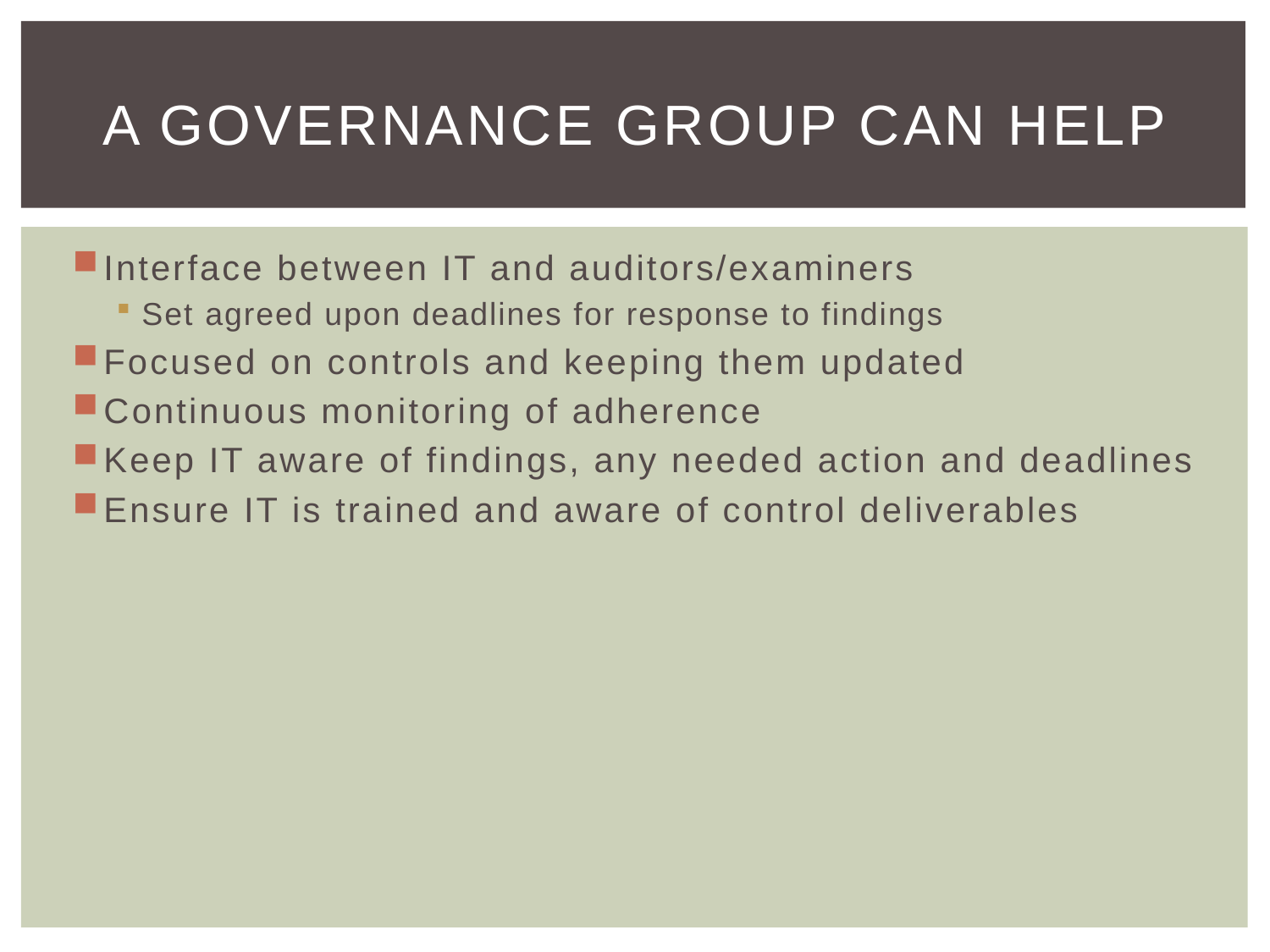

# A governance group can help
Interface between IT and auditors/examiners
Set agreed upon deadlines for response to findings
Focused on controls and keeping them updated
Continuous monitoring of adherence
Keep IT aware of findings, any needed action and deadlines
Ensure IT is trained and aware of control deliverables